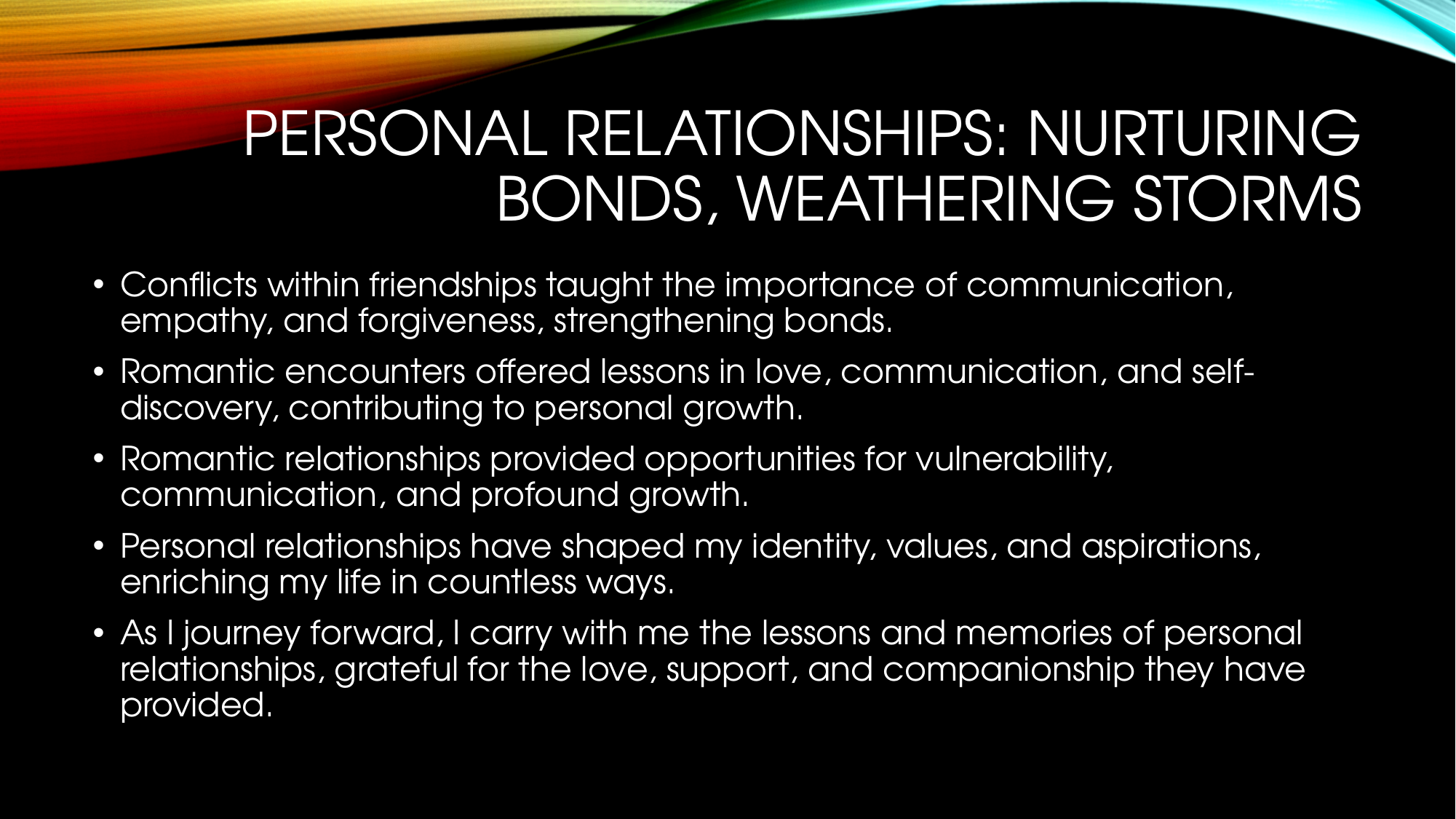

# Personal Relationships: Nurturing Bonds, Weathering Storms
Conflicts within friendships taught the importance of communication, empathy, and forgiveness, strengthening bonds.
Romantic encounters offered lessons in love, communication, and self-discovery, contributing to personal growth.
Romantic relationships provided opportunities for vulnerability, communication, and profound growth.
Personal relationships have shaped my identity, values, and aspirations, enriching my life in countless ways.
As I journey forward, I carry with me the lessons and memories of personal relationships, grateful for the love, support, and companionship they have provided.